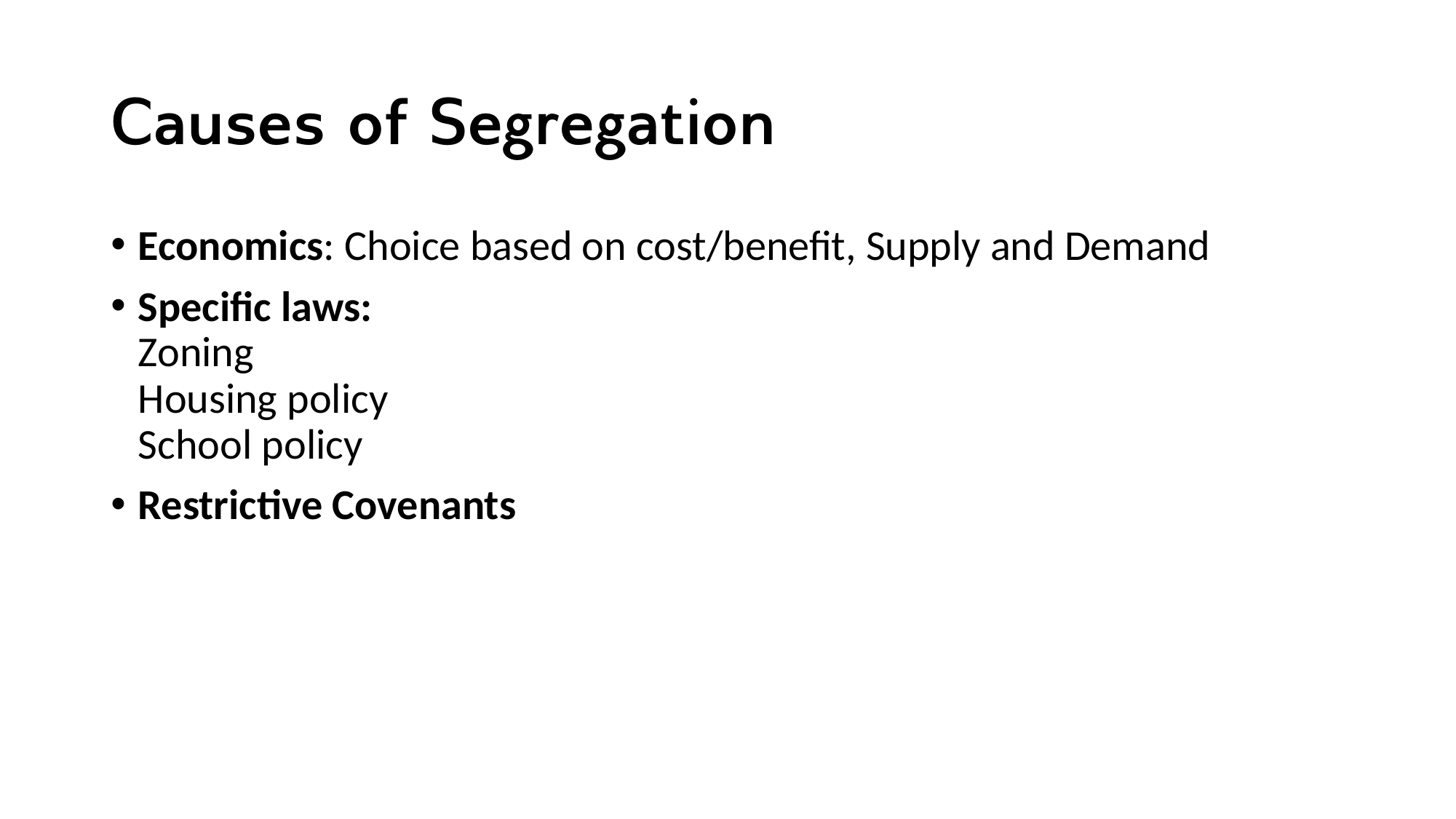

# Causes of Segregation
Economics: Choice based on cost/benefit, Supply and Demand
Specific laws:
Zoning
Housing policy
School policy
Restrictive Covenants